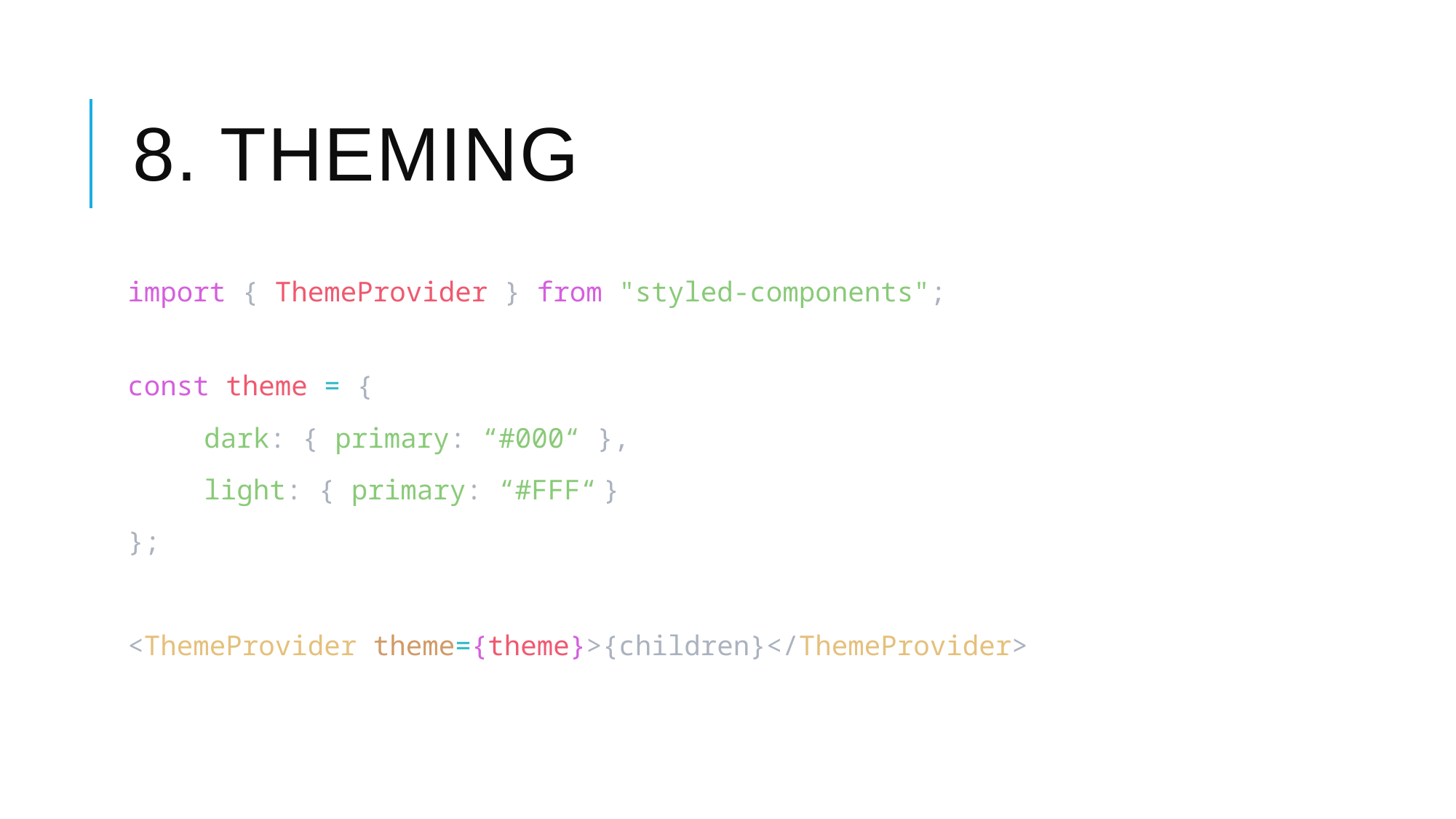

# 8. theming
import { ThemeProvider } from "styled-components";

const theme = {
    dark: { primary: “#000“ },
    light: { primary: “#FFF“ }
};

<ThemeProvider theme={theme}>{children}</ThemeProvider>